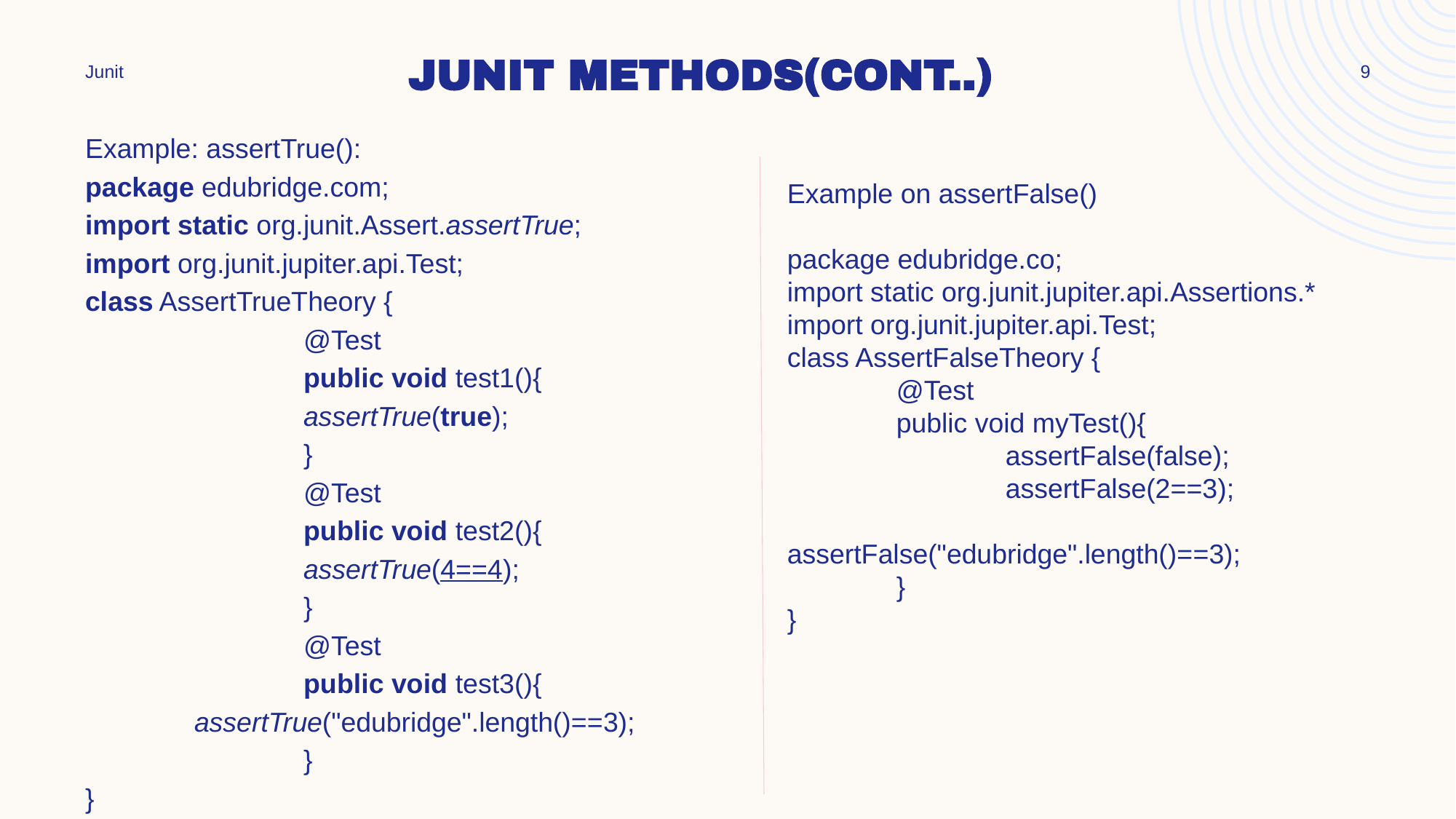

# Junit methods(Cont..)
Junit
9
Example: assertTrue():
package edubridge.com;
import static org.junit.Assert.assertTrue;
import org.junit.jupiter.api.Test;
class AssertTrueTheory {
		@Test
		public void test1(){
		assertTrue(true);
		}
		@Test
		public void test2(){
		assertTrue(4==4);
		}
		@Test
		public void test3(){
	assertTrue("edubridge".length()==3);
		}
}

Example on assertFalse()

package edubridge.co;
import static org.junit.jupiter.api.Assertions.*
import org.junit.jupiter.api.Test;
class AssertFalseTheory {
	@Test
	public void myTest(){
		assertFalse(false);
		assertFalse(2==3);
		assertFalse("edubridge".length()==3);
	}
}